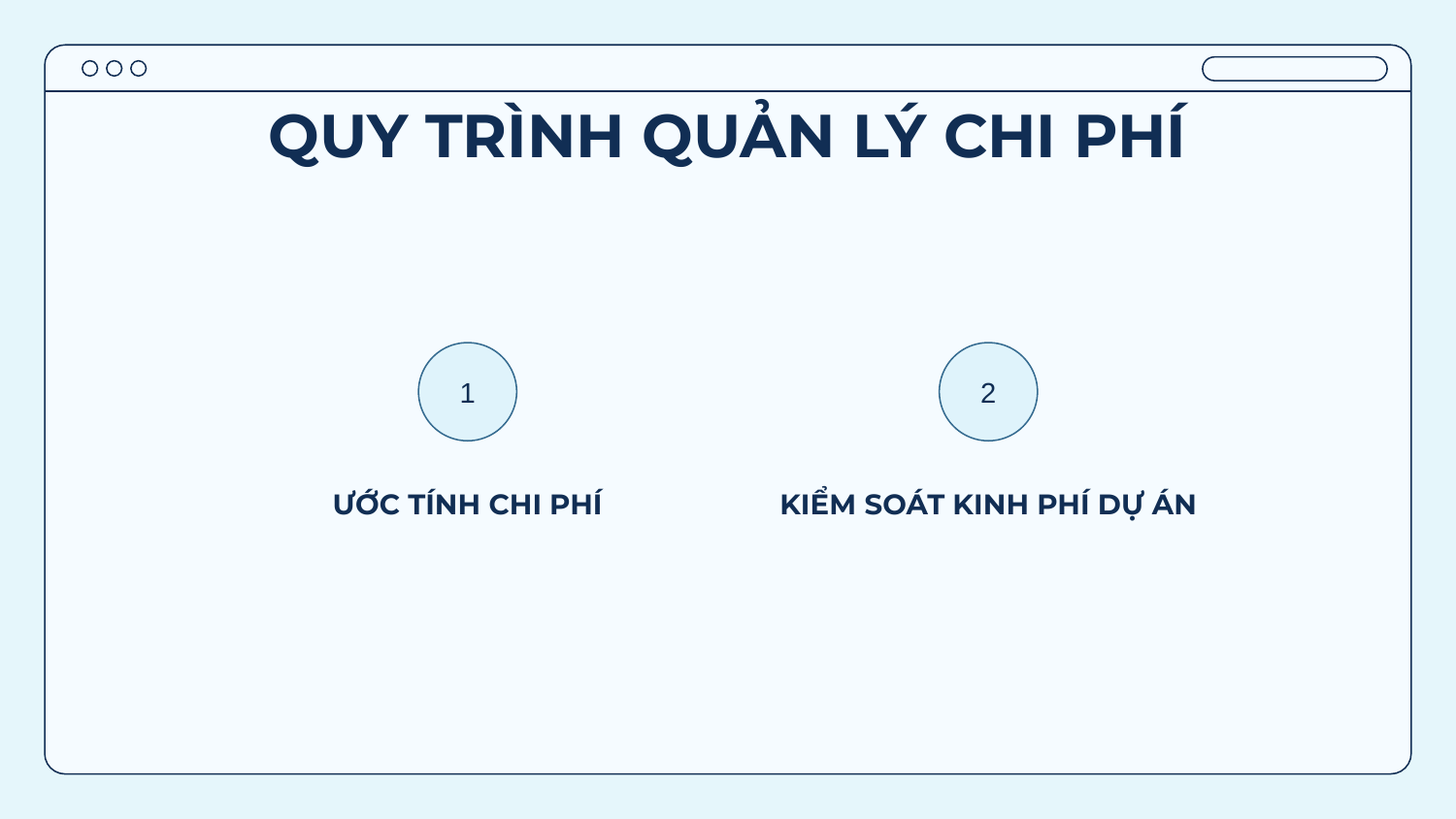

# QUY TRÌNH QUẢN LÝ CHI PHÍ
1
2
ƯỚC TÍNH CHI PHÍ
KIỂM SOÁT KINH PHÍ DỰ ÁN